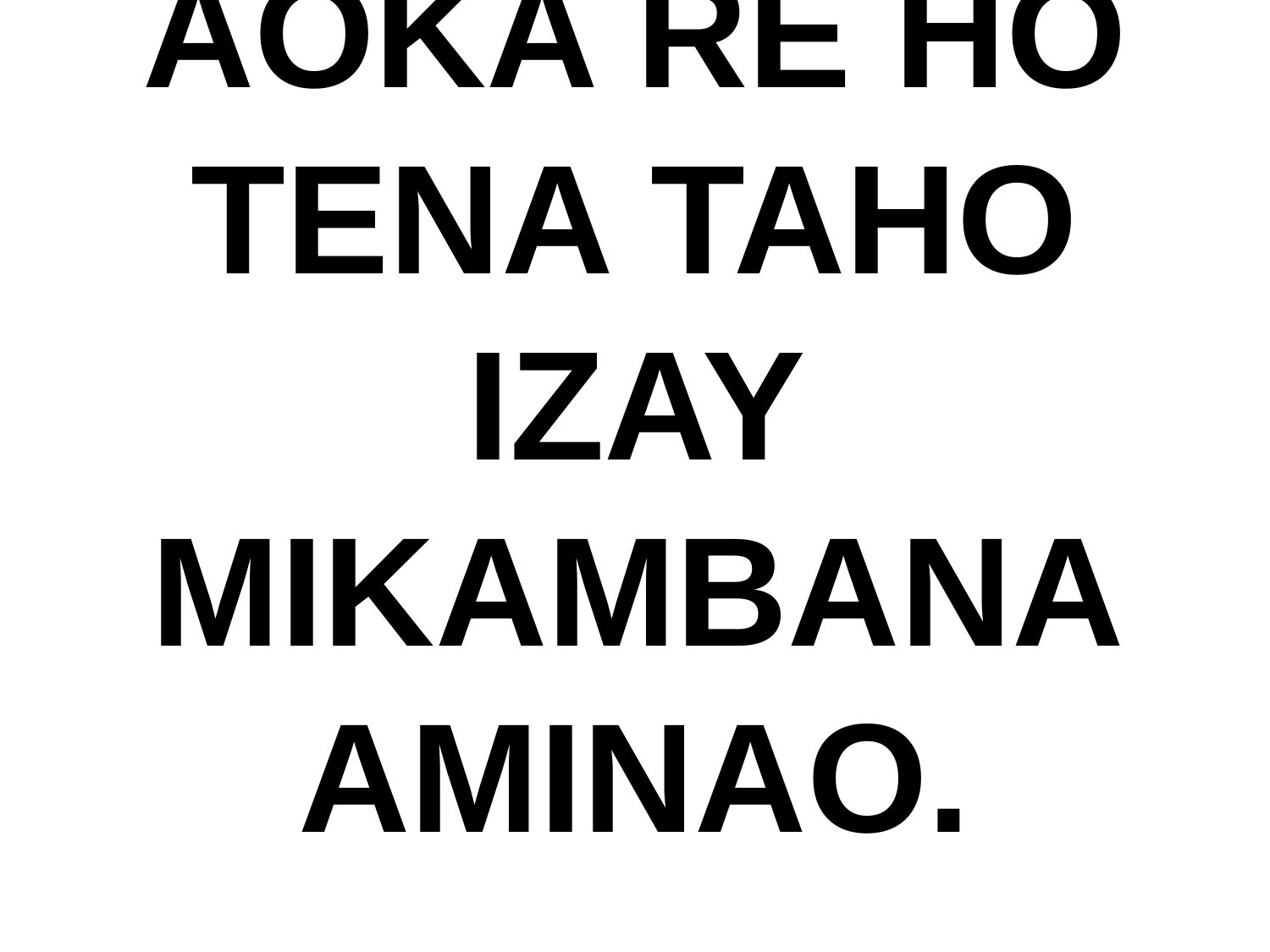

# AOKA RE HO TENA TAHO IZAY MIKAMBANA AMINAO.